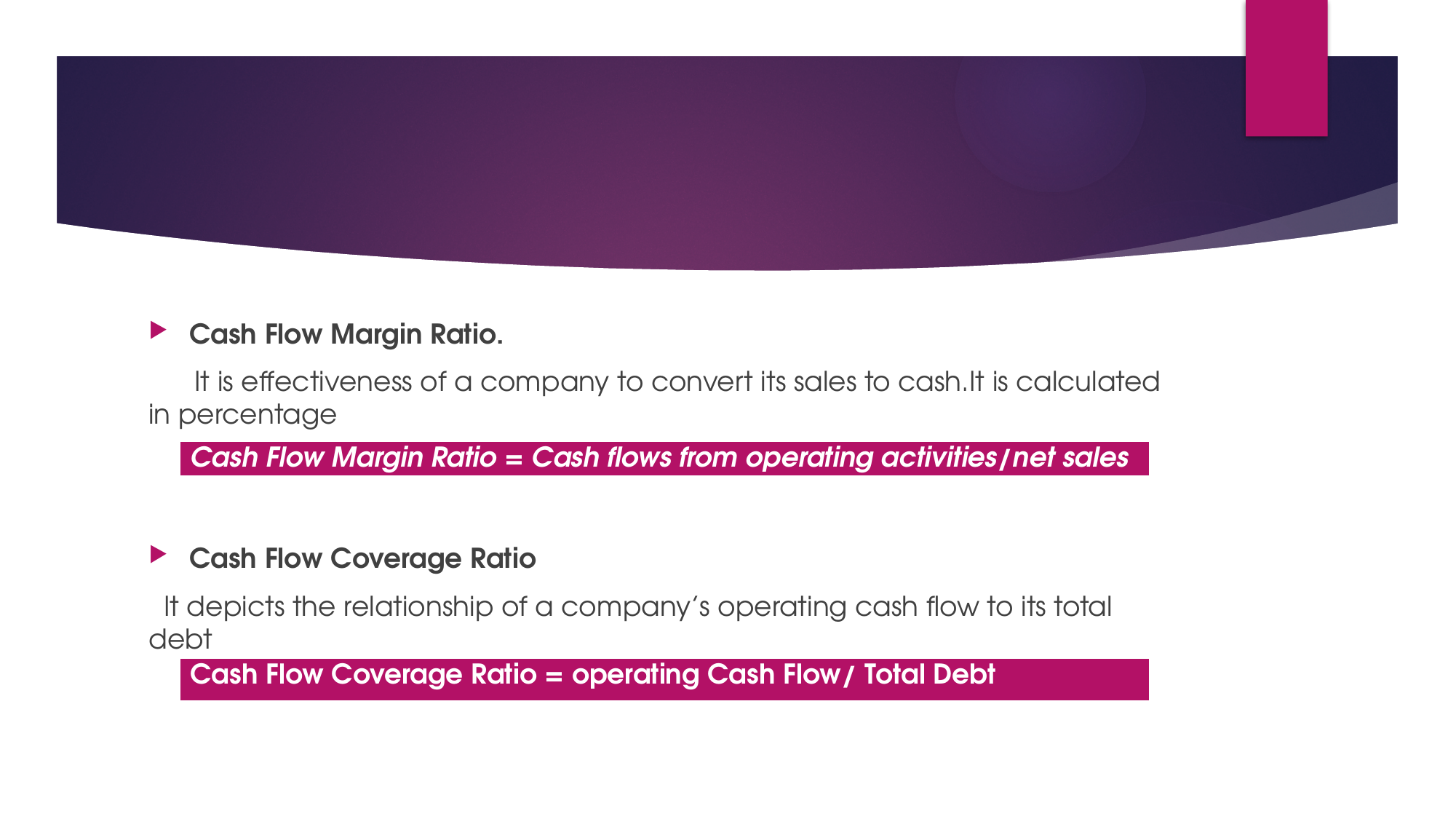

#
Cash Flow Margin Ratio.
      It is effectiveness of a company to convert its sales to cash.It is calculated in percentage

Cash Flow Coverage Ratio
  It depicts the relationship of a company’s operating cash flow to its total debt
| Cash Flow Margin Ratio = Cash flows from operating activities/net sales |
| --- |
| Cash Flow Coverage Ratio = operating Cash Flow​/ Total Debt |
| --- |